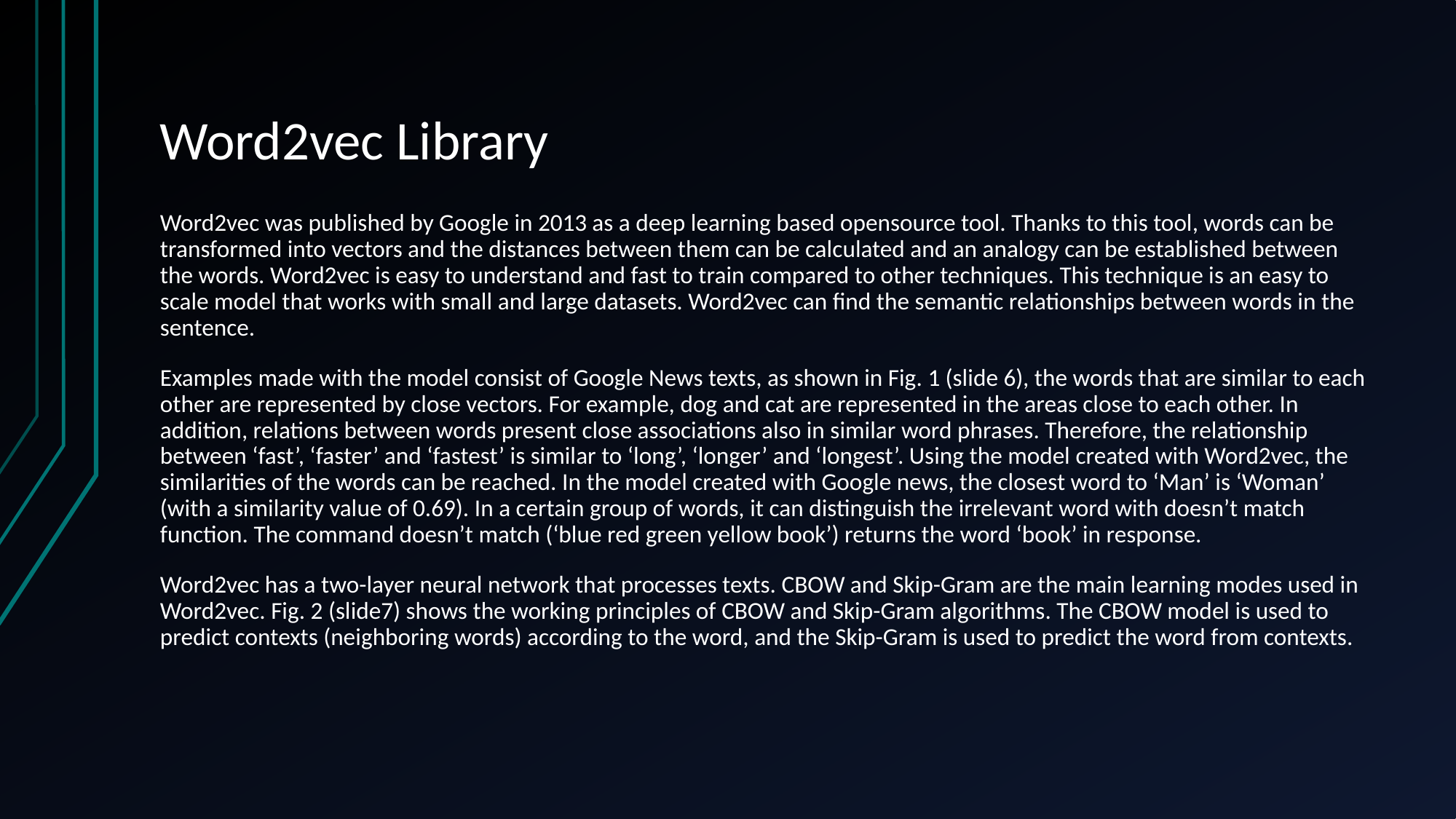

# Word2vec Library
Word2vec was published by Google in 2013 as a deep learning based opensource tool. Thanks to this tool, words can be transformed into vectors and the distances between them can be calculated and an analogy can be established between the words. Word2vec is easy to understand and fast to train compared to other techniques. This technique is an easy to scale model that works with small and large datasets. Word2vec can find the semantic relationships between words in the sentence.
Examples made with the model consist of Google News texts, as shown in Fig. 1 (slide 6), the words that are similar to each other are represented by close vectors. For example, dog and cat are represented in the areas close to each other. In addition, relations between words present close associations also in similar word phrases. Therefore, the relationship between ‘fast’, ‘faster’ and ‘fastest’ is similar to ‘long’, ‘longer’ and ‘longest’. Using the model created with Word2vec, the similarities of the words can be reached. In the model created with Google news, the closest word to ‘Man’ is ‘Woman’ (with a similarity value of 0.69). In a certain group of words, it can distinguish the irrelevant word with doesn’t match function. The command doesn’t match (‘blue red green yellow book’) returns the word ‘book’ in response.
Word2vec has a two-layer neural network that processes texts. CBOW and Skip-Gram are the main learning modes used in Word2vec. Fig. 2 (slide7) shows the working principles of CBOW and Skip-Gram algorithms. The CBOW model is used to predict contexts (neighboring words) according to the word, and the Skip-Gram is used to predict the word from contexts.